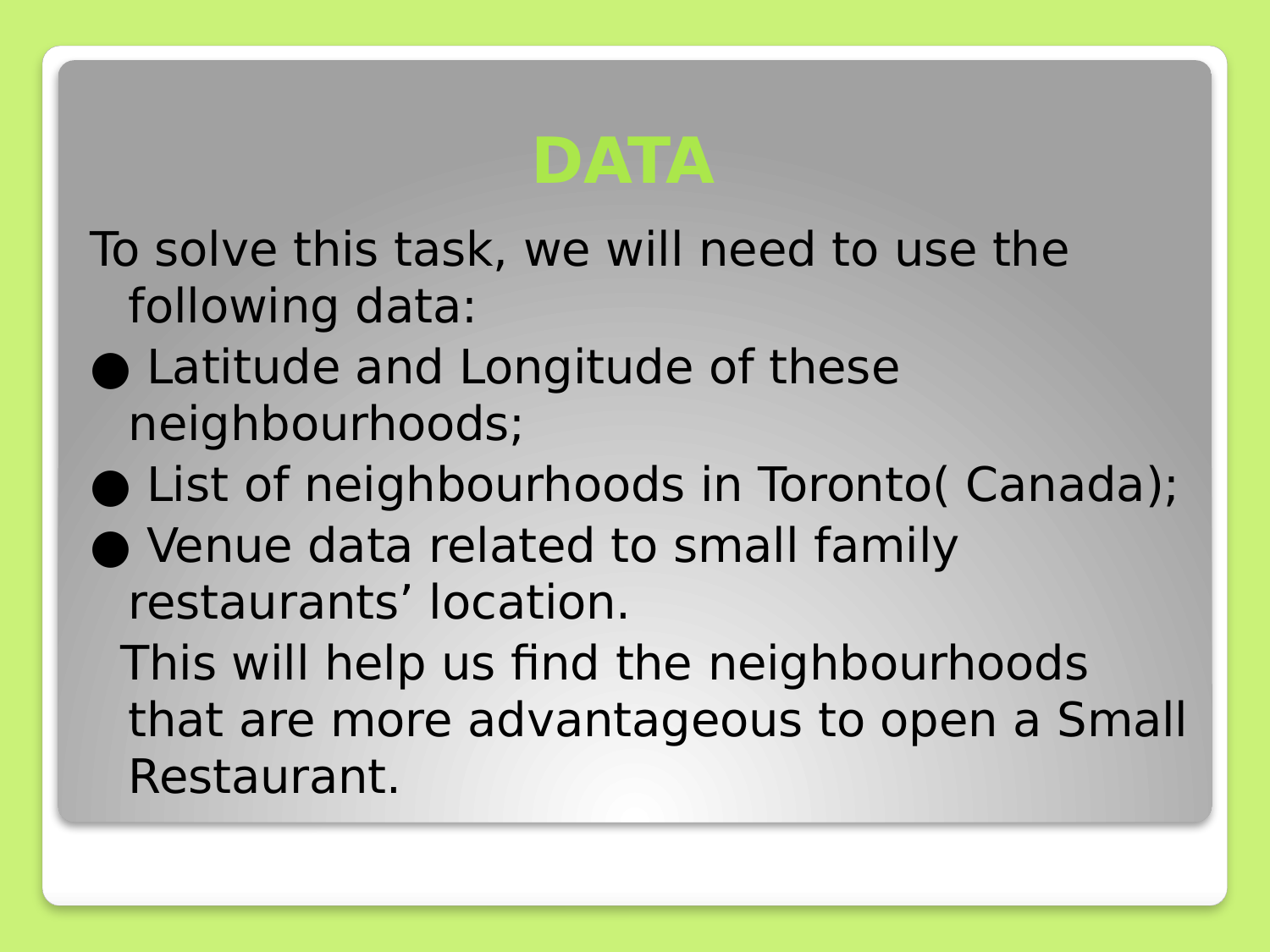

# DATA
To solve this task, we will need to use the following data:
● Latitude and Longitude of these neighbourhoods;
● List of neighbourhoods in Toronto( Canada);
● Venue data related to small family restaurants’ location.
  This will help us find the neighbourhoods that are more advantageous to open a Small Restaurant.